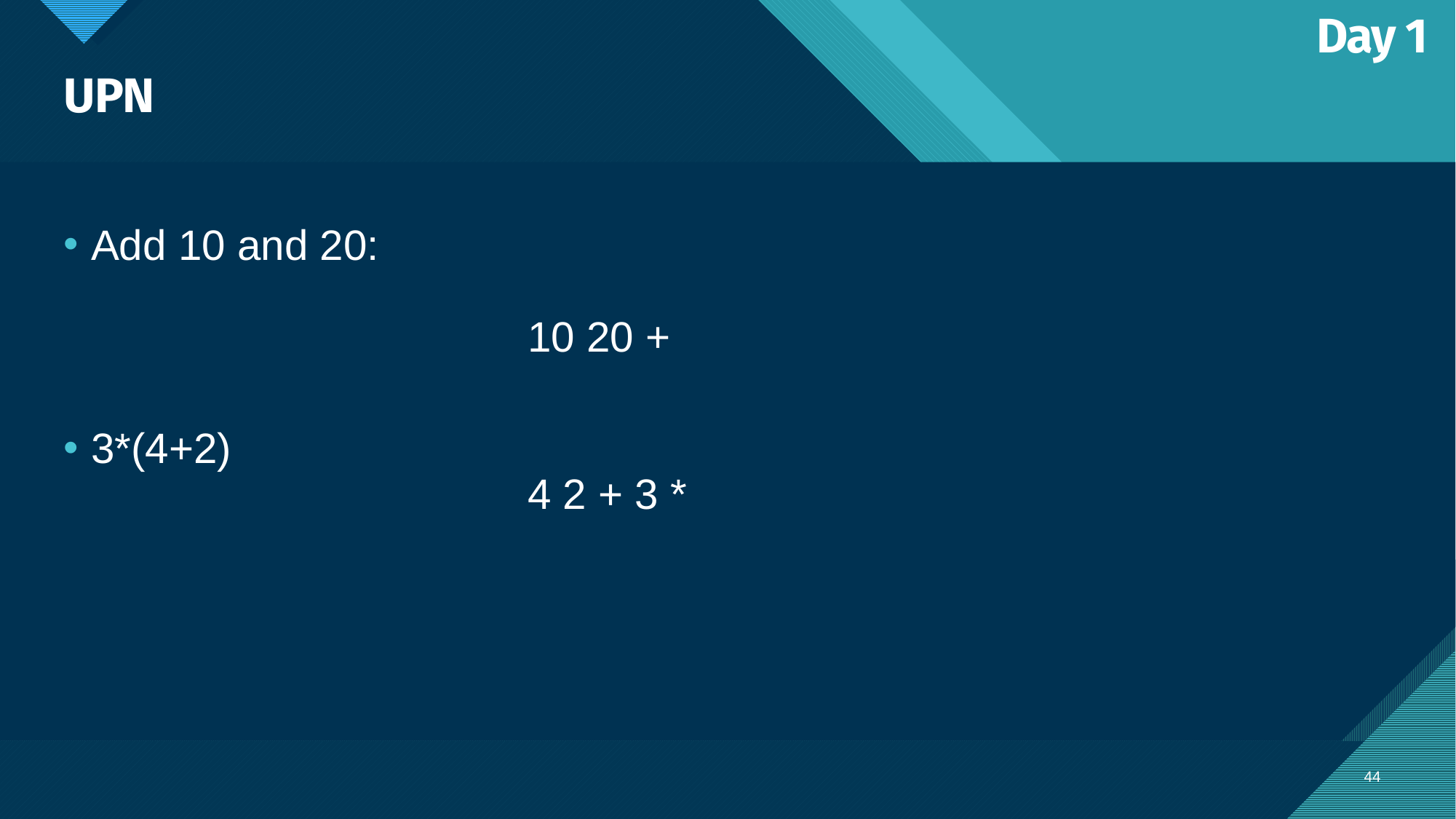

Day 1
# UPN
Add 10 and 20:
				10 20 +
3*(4+2)
				4 2 + 3 *
44